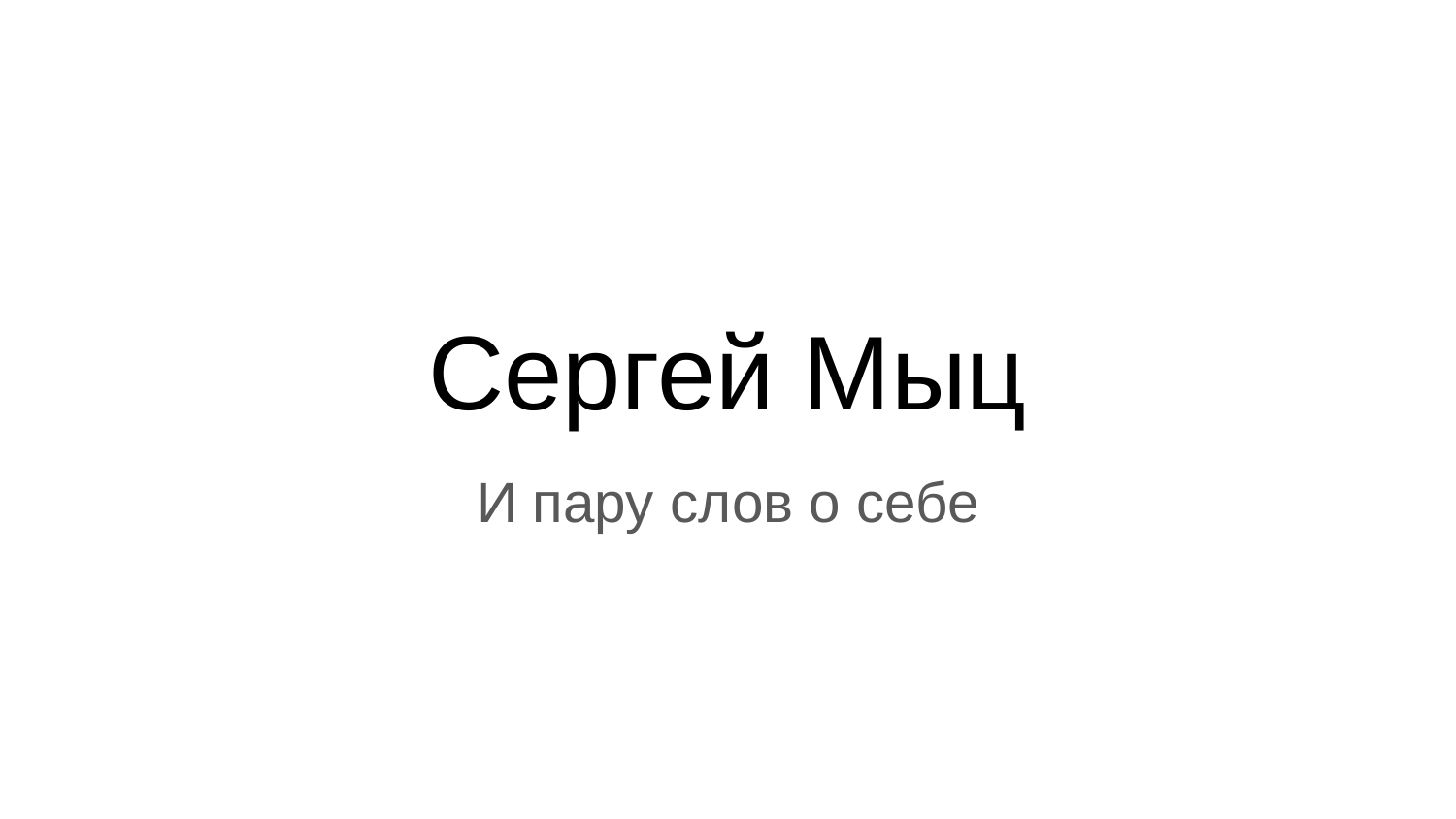

# Сергей Мыц
И пару слов о себе